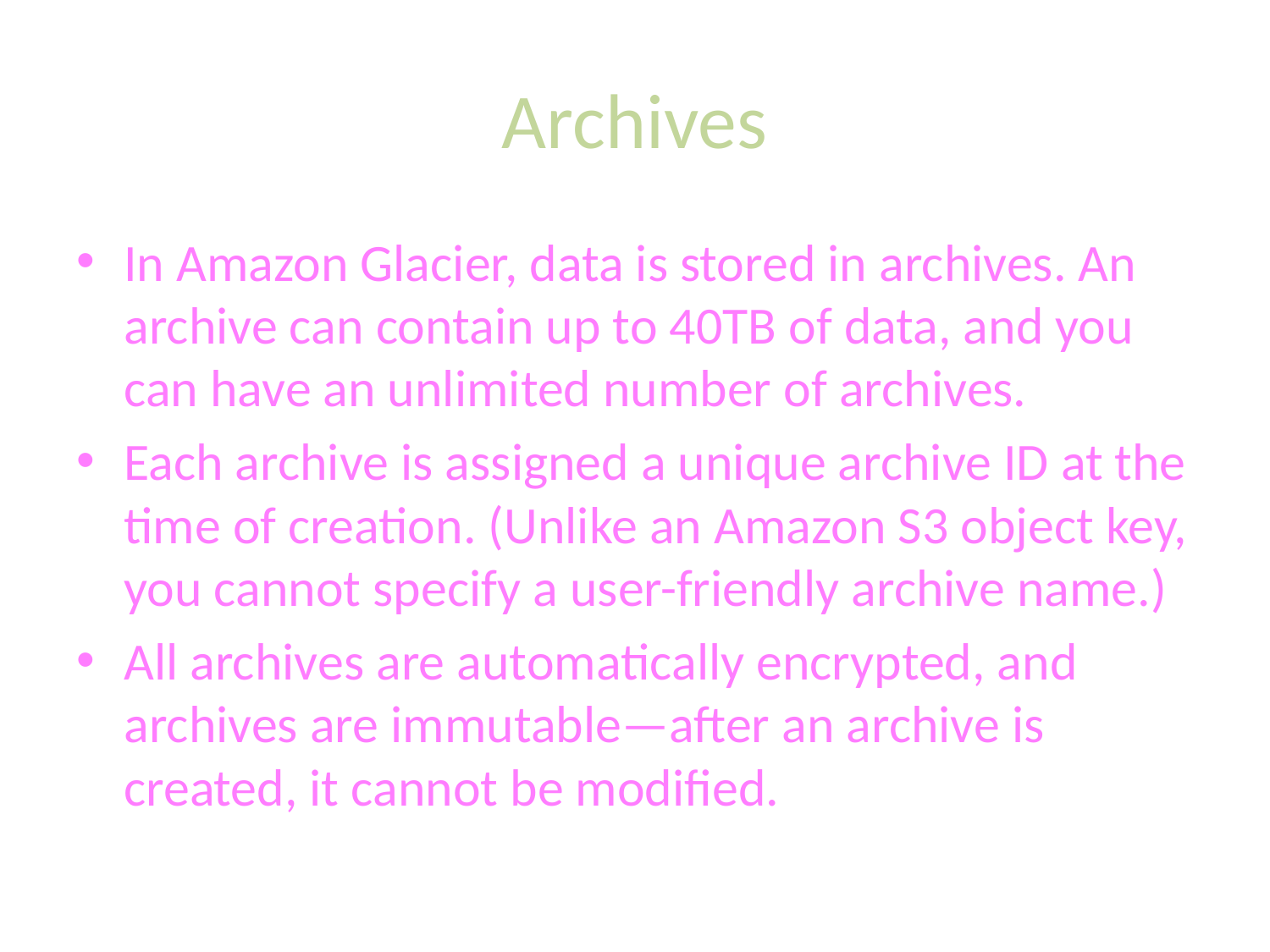

# Archives
In Amazon Glacier, data is stored in archives. An archive can contain up to 40TB of data, and you can have an unlimited number of archives.
Each archive is assigned a unique archive ID at the time of creation. (Unlike an Amazon S3 object key, you cannot specify a user-friendly archive name.)
All archives are automatically encrypted, and archives are immutable—after an archive is created, it cannot be modified.